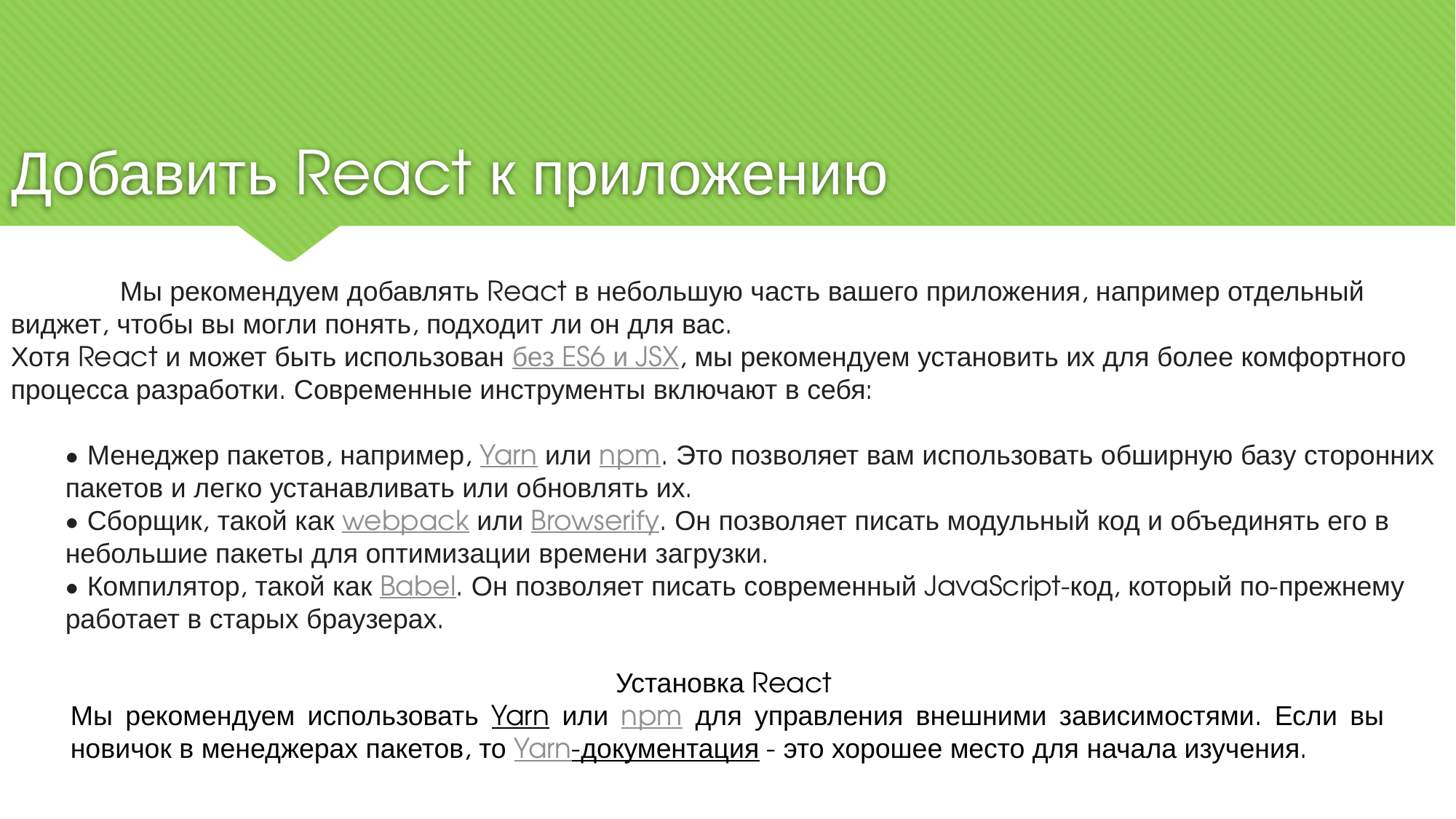

# Добавить React к приложению
	Мы рекомендуем добавлять React в небольшую часть вашего приложения, например отдельный виджет, чтобы вы могли понять, подходит ли он для вас.
Хотя React и может быть использован без ES6 и JSX, мы рекомендуем установить их для более комфортного процесса разработки. Современные инструменты включают в себя:

• Менеджер пакетов, например, Yarn или npm. Это позволяет вам использовать обширную базу сторонних пакетов и легко устанавливать или обновлять их.
• Сборщик, такой как webpack или Browserify. Он позволяет писать модульный код и объединять его в небольшие пакеты для оптимизации времени загрузки.
• Компилятор, такой как Babel. Он позволяет писать современный JavaScript-код, который по-прежнему работает в старых браузерах.

Установка React
Мы рекомендуем использовать Yarn или npm для управления внешними зависимостями. Если вы новичок в менеджерах пакетов, то Yarn-документация - это хорошее место для начала изучения.